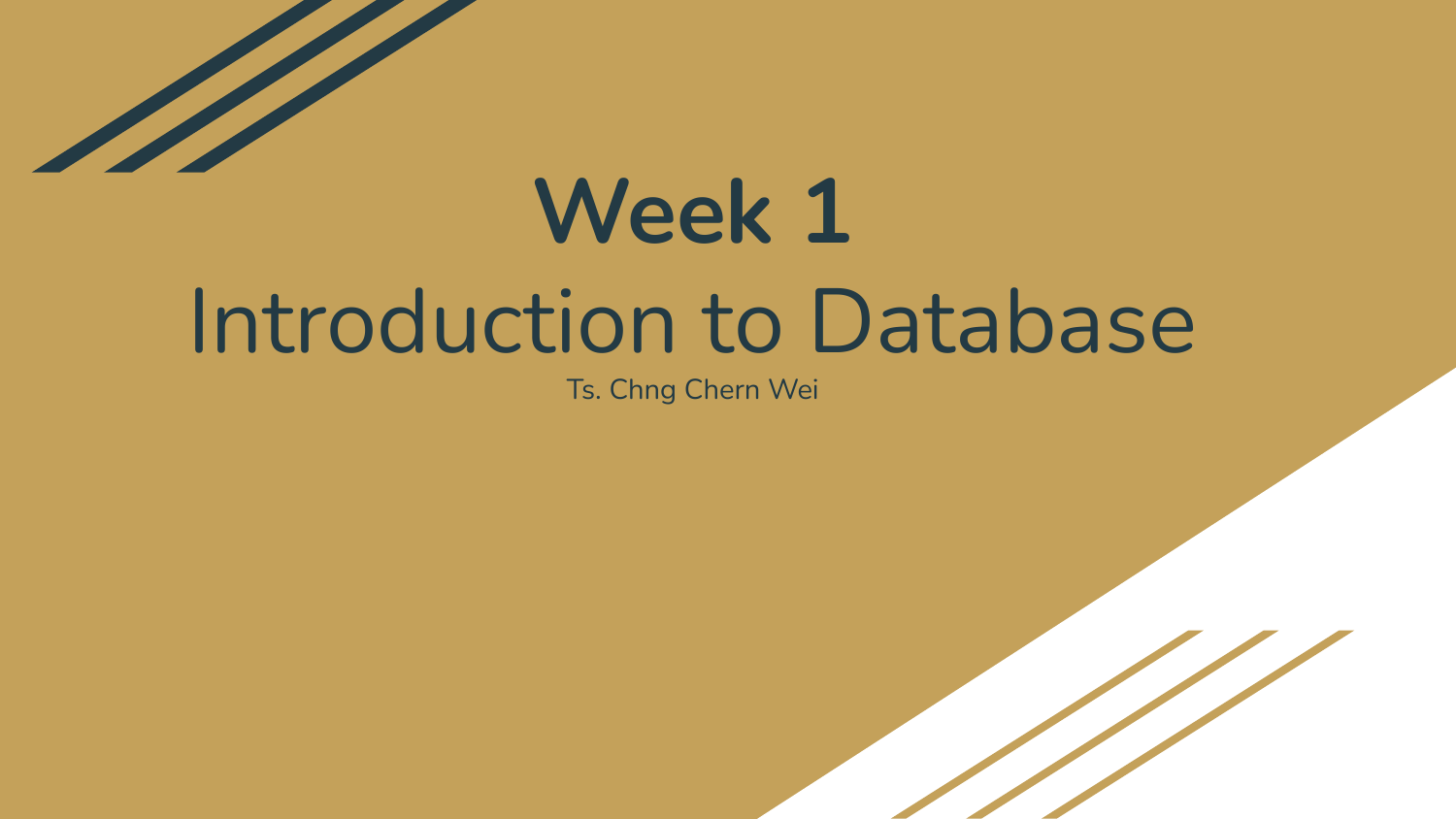

# Week 1
Introduction to Database
Ts. Chng Chern Wei